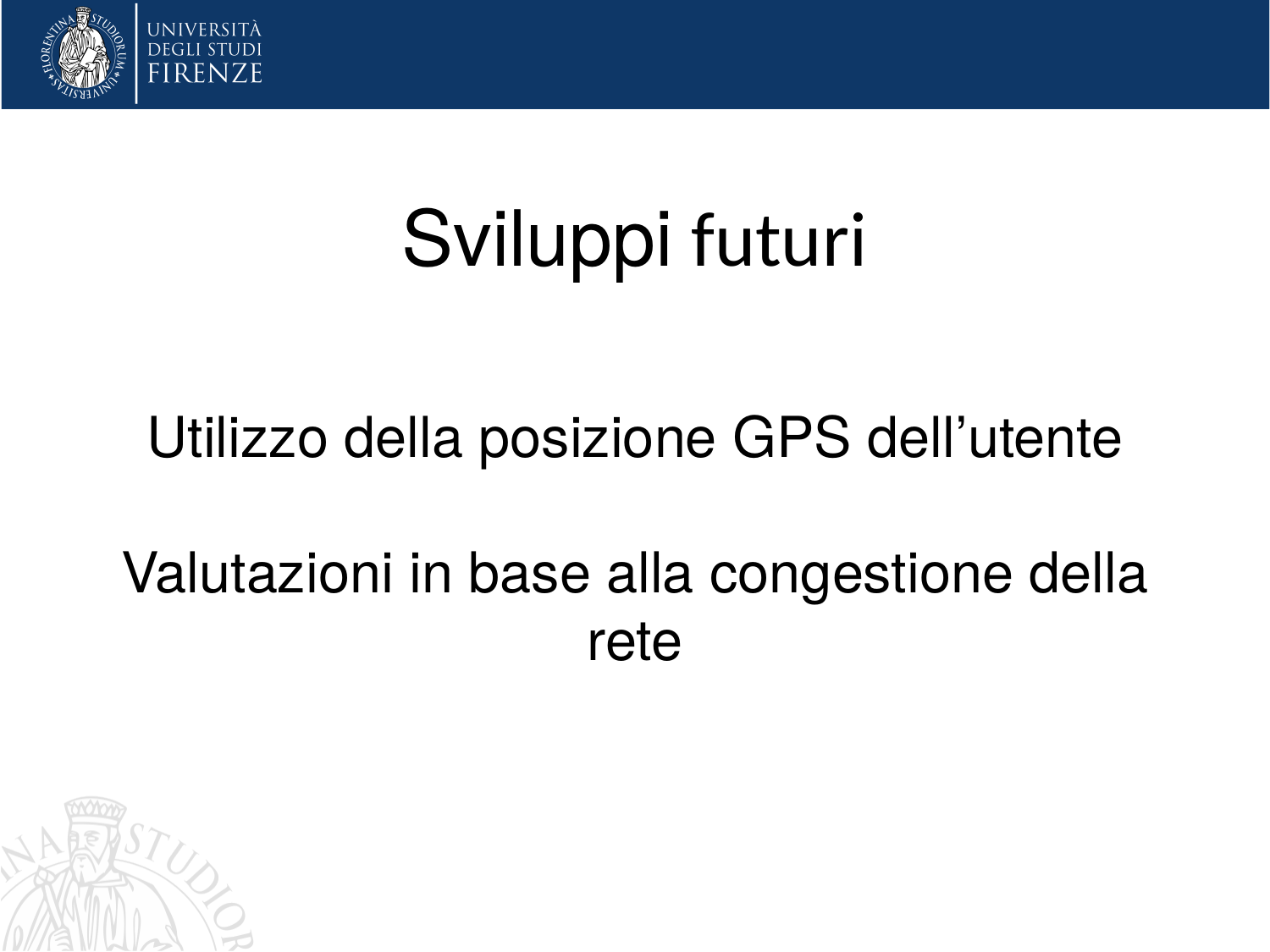

# Sviluppi futuri
Utilizzo della posizione GPS dell’utente

Valutazioni in base alla congestione della rete